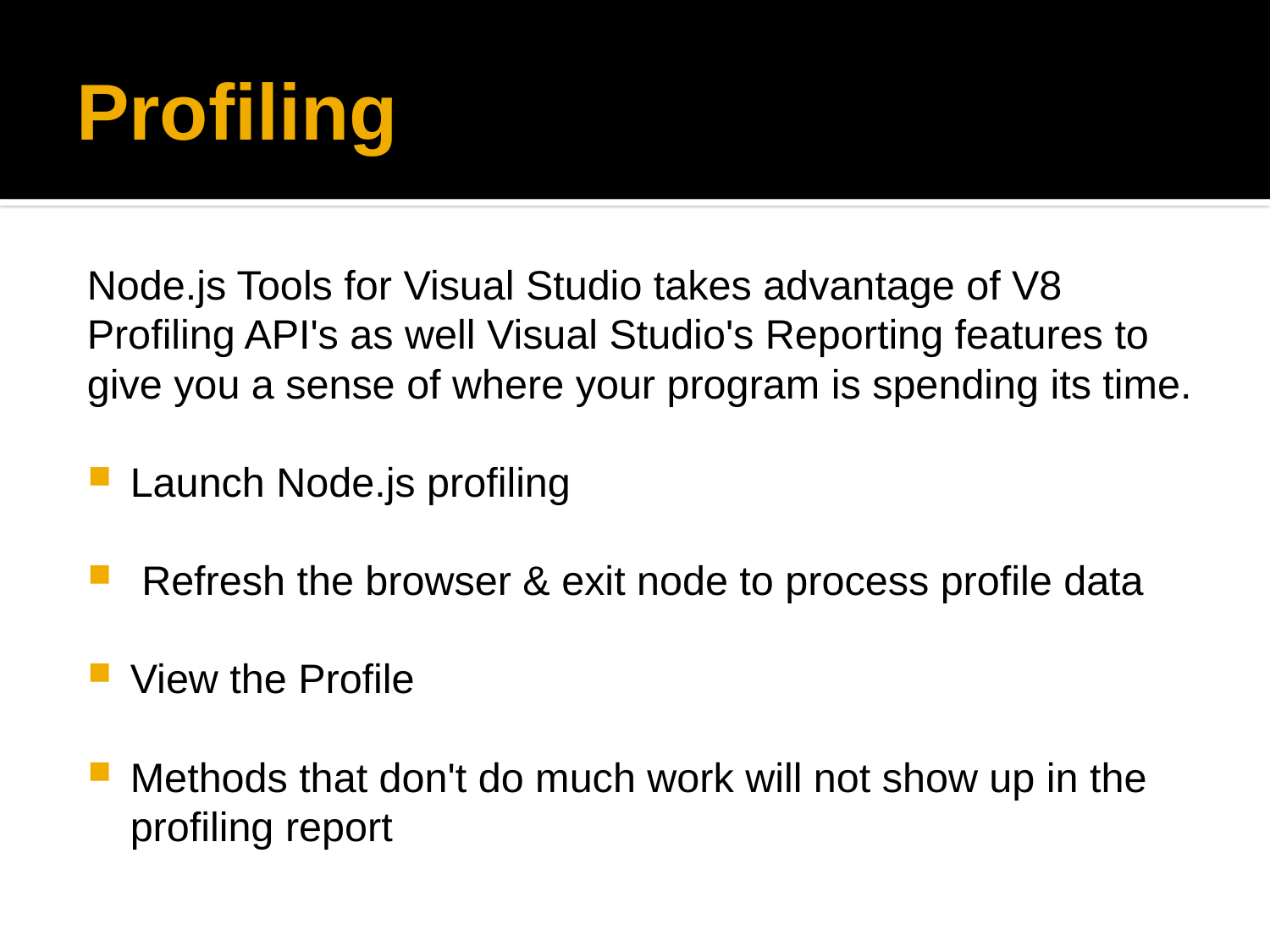

# Profiling
Node.js Tools for Visual Studio takes advantage of V8 Profiling API's as well Visual Studio's Reporting features to give you a sense of where your program is spending its time.

Launch Node.js profiling
 Refresh the browser & exit node to process profile data
View the Profile
Methods that don't do much work will not show up in the profiling report